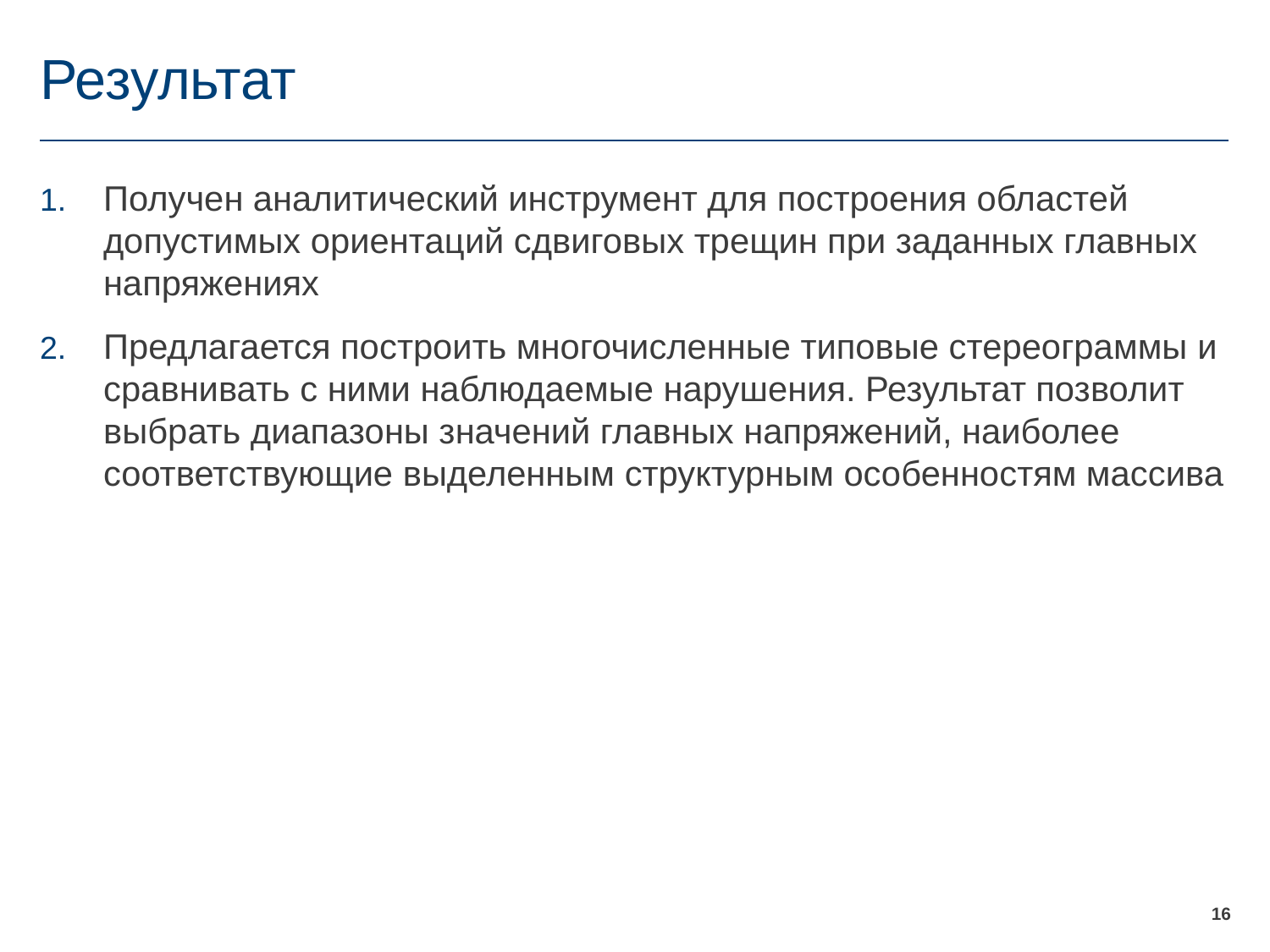

# Результат
Получен аналитический инструмент для построения областей допустимых ориентаций сдвиговых трещин при заданных главных напряжениях
Предлагается построить многочисленные типовые стереограммы и сравнивать с ними наблюдаемые нарушения. Результат позволит выбрать диапазоны значений главных напряжений, наиболее соответствующие выделенным структурным особенностям массива